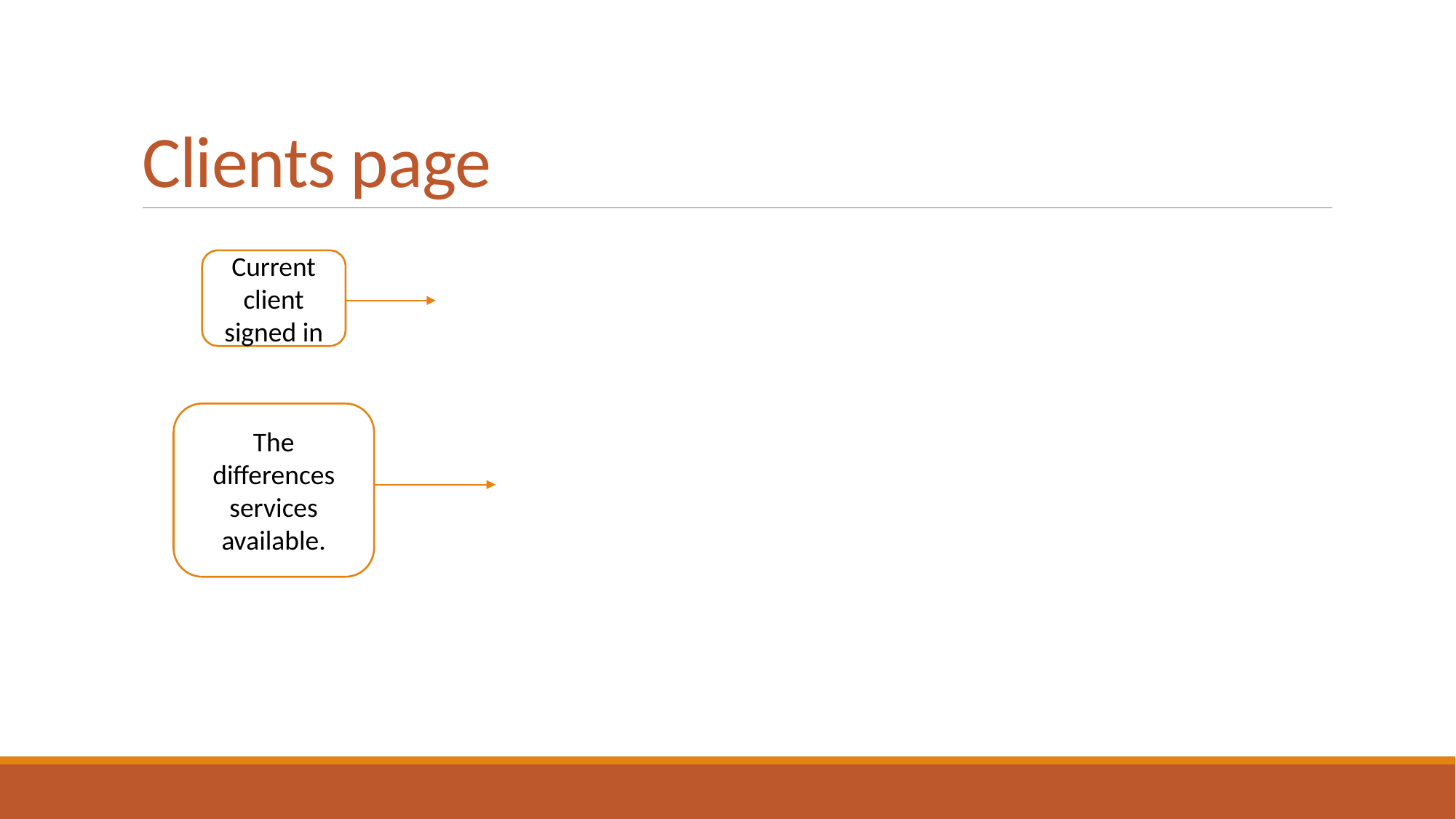

# Clients page
Current client signed in
The differences services available.